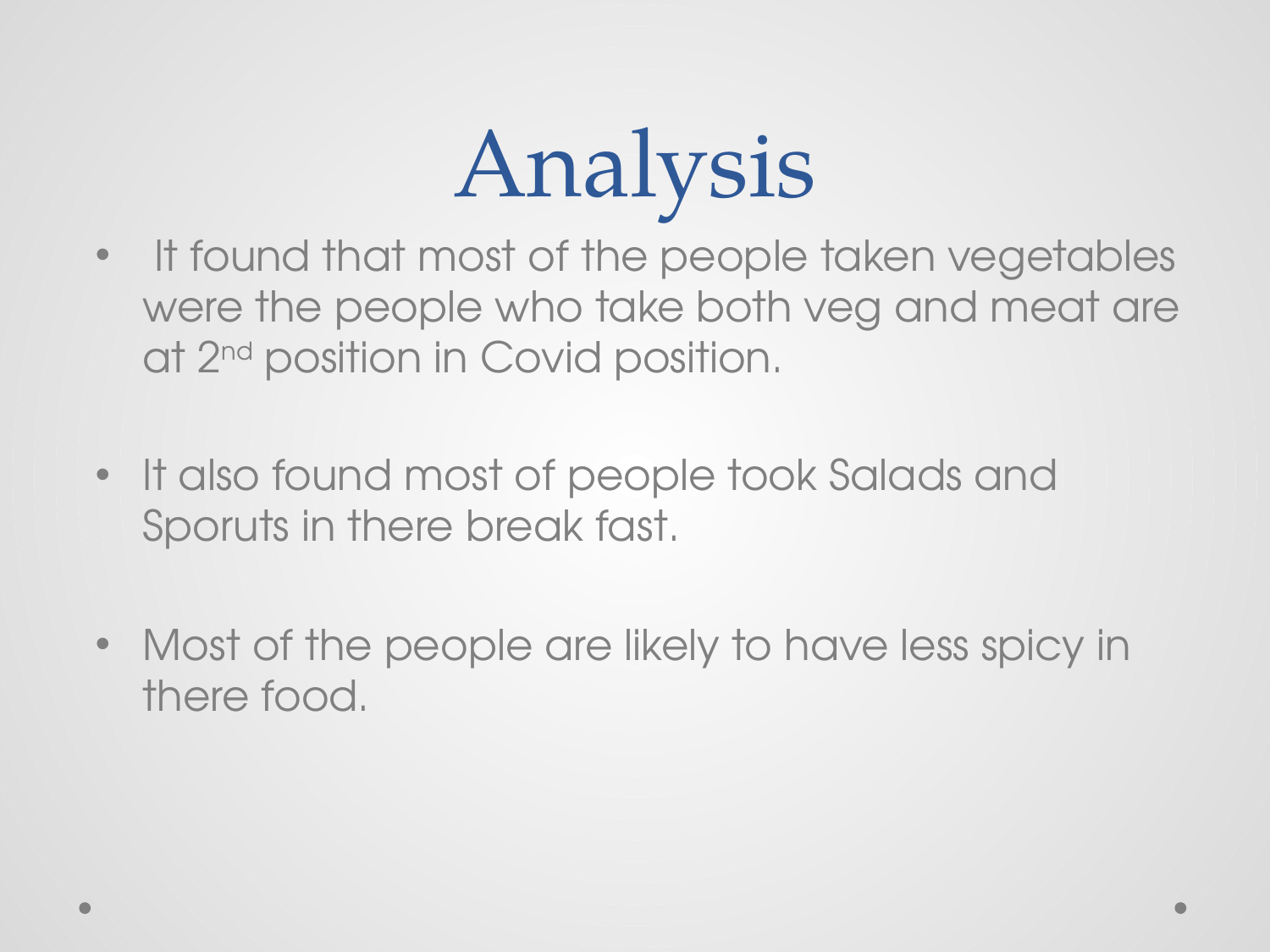

# Analysis
 It found that most of the people taken vegetables were the people who take both veg and meat are at 2nd position in Covid position.

It also found most of people took Salads and Sporuts in there break fast.

Most of the people are likely to have less spicy in there food.